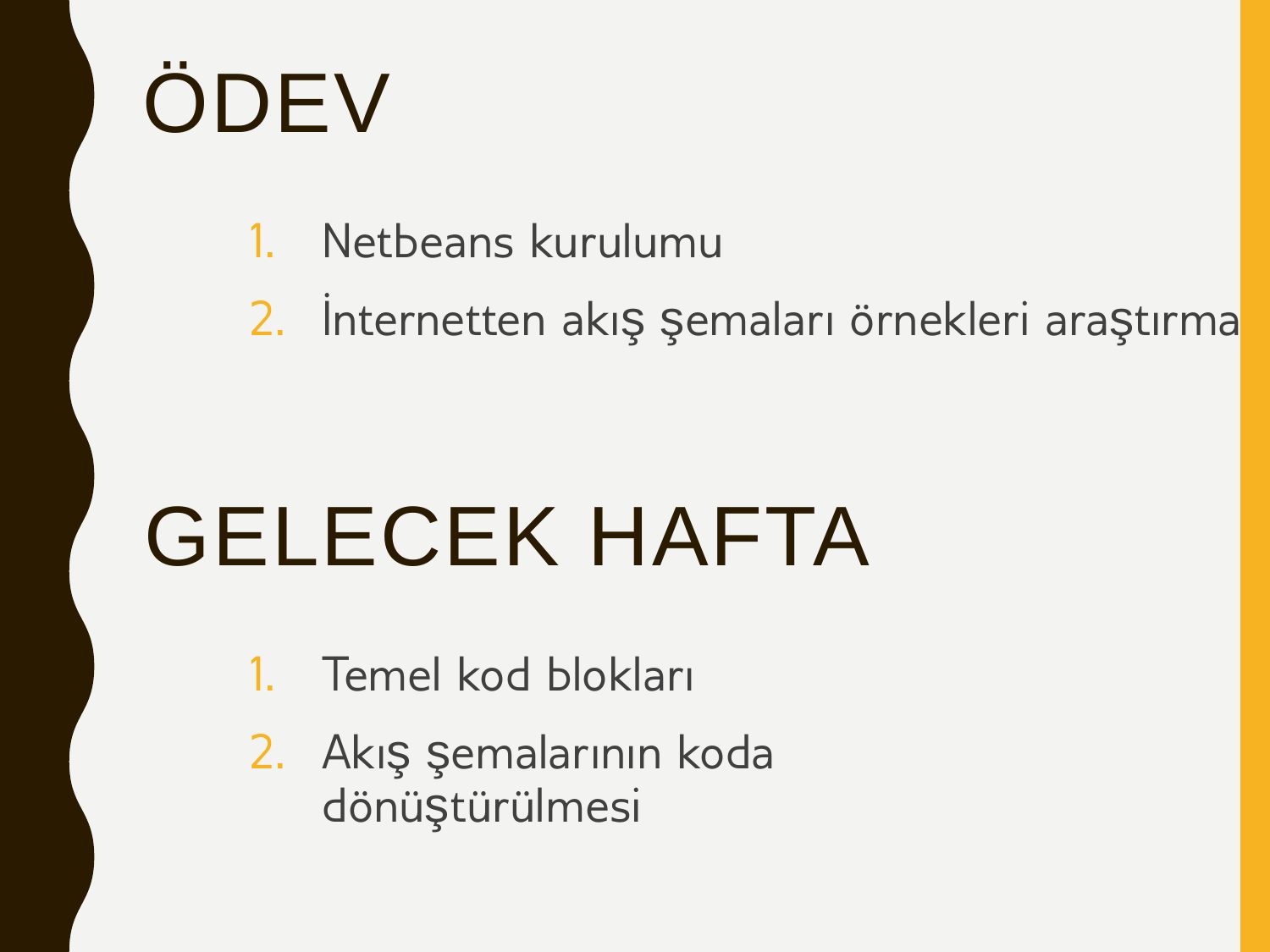

ödev

Netbeans kurulumu
İnternetten akış şemaları örnekleri araştırma

Gelecek hafta

Temel kod blokları
Akış şemalarının koda dönüştürülmesi